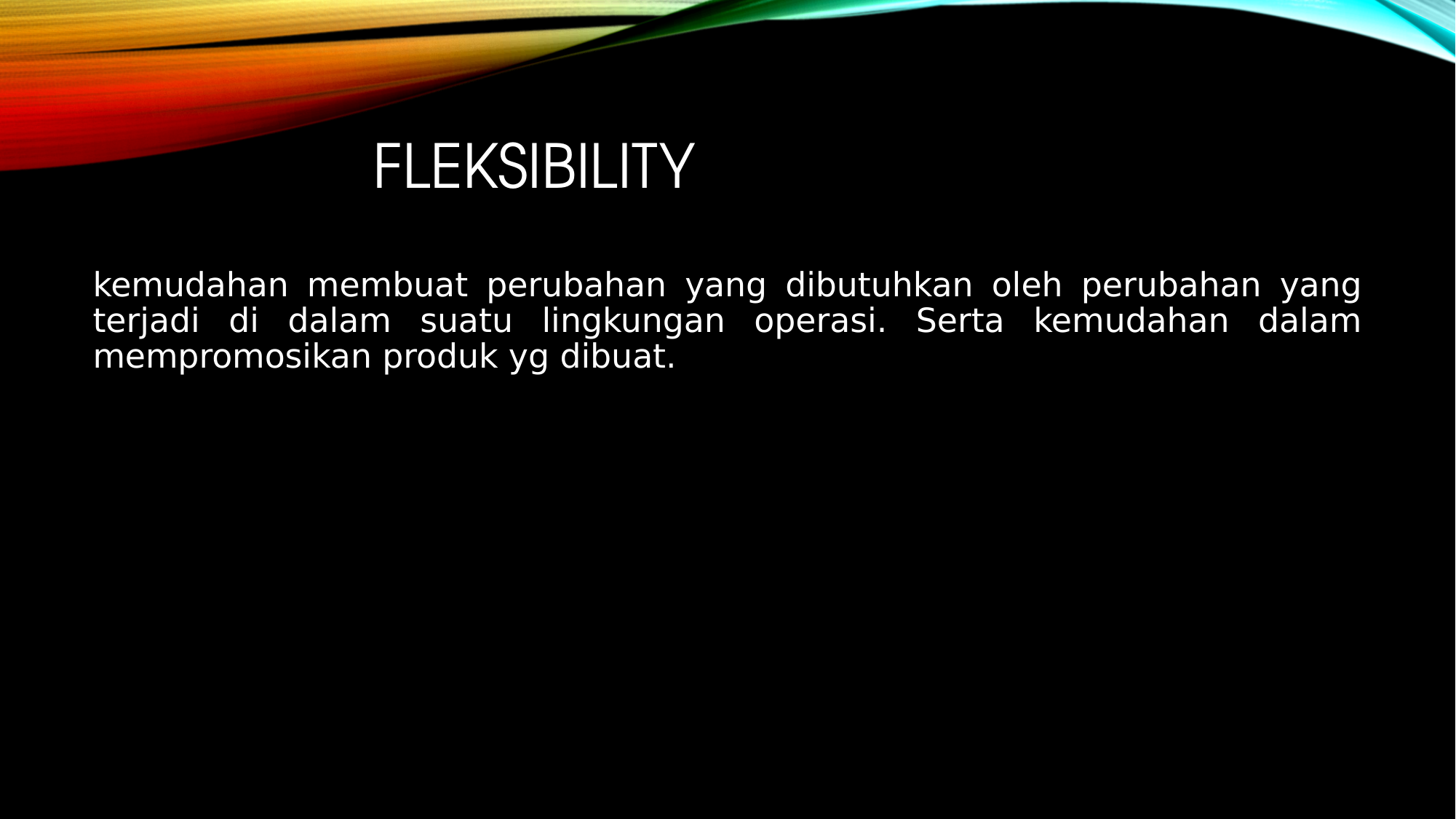

# fleksibility
kemudahan membuat perubahan yang dibutuhkan oleh perubahan yang terjadi di dalam suatu lingkungan operasi. Serta kemudahan dalam mempromosikan produk yg dibuat.